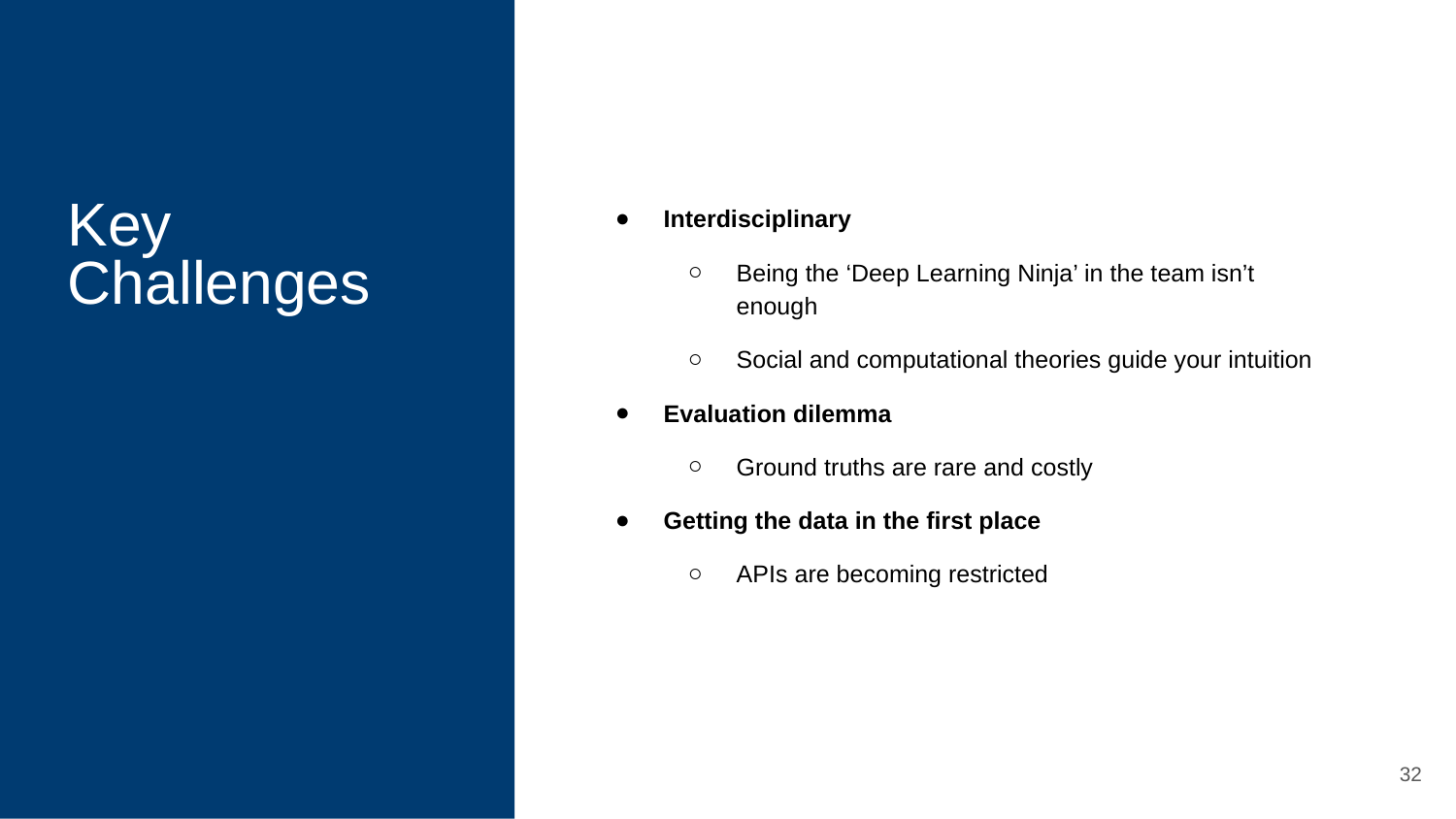

Key
Challenges
Interdisciplinary
Being the ‘Deep Learning Ninja’ in the team isn’t enough
Social and computational theories guide your intuition
Evaluation dilemma
Ground truths are rare and costly
Getting the data in the first place
APIs are becoming restricted
32